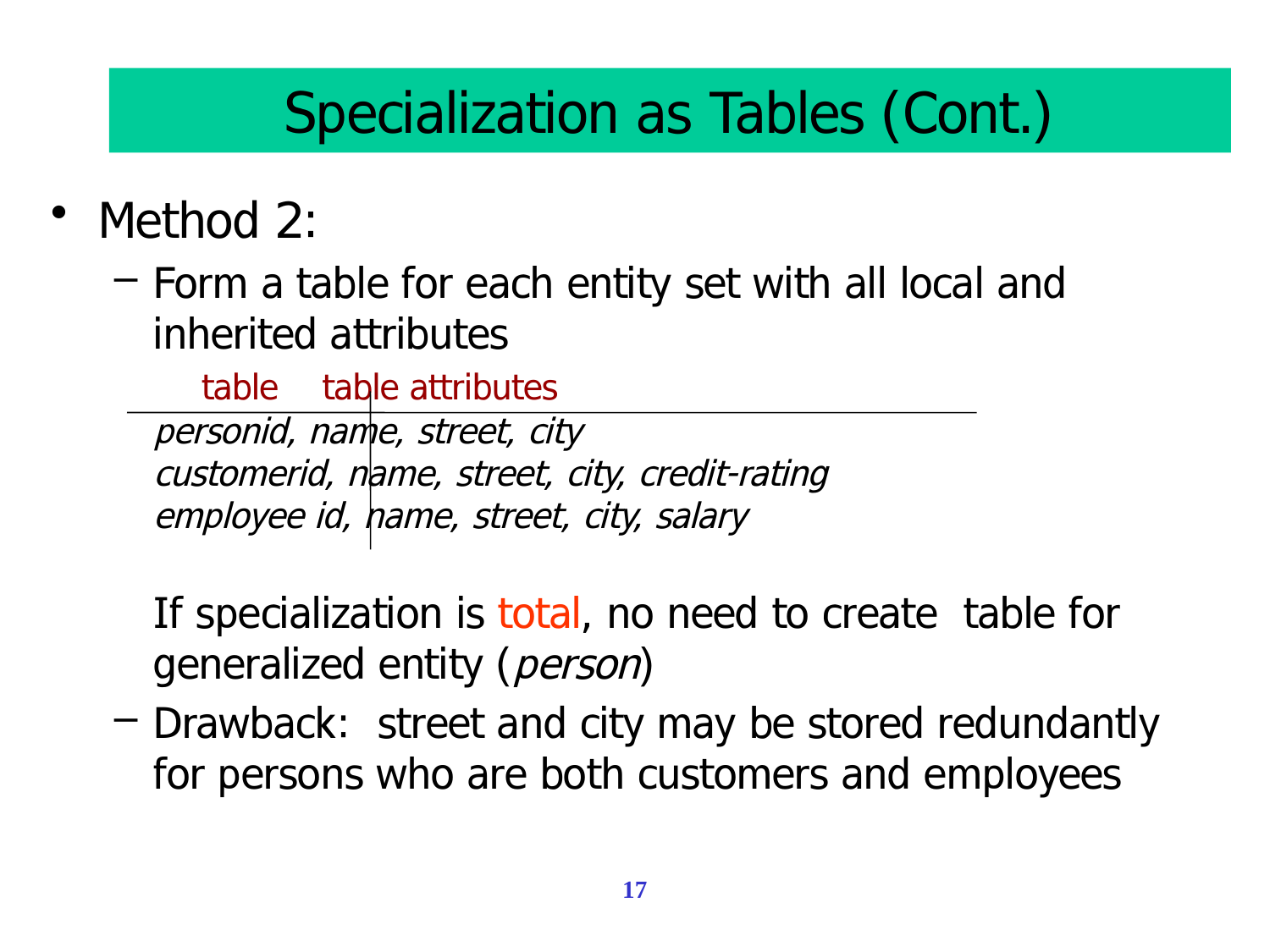

# Specialization as Tables (Cont.)

Method 2:
Form a table for each entity set with all local and inherited attributes
	table 	   table attributes
person	id, name, street, city
customer	id, name, street, city, credit-rating
employee 	id, name, street, city, salary
If specialization is total, no need to create  table for generalized entity (person)
Drawback:  street and city may be stored redundantly for persons who are both customers and employees

17